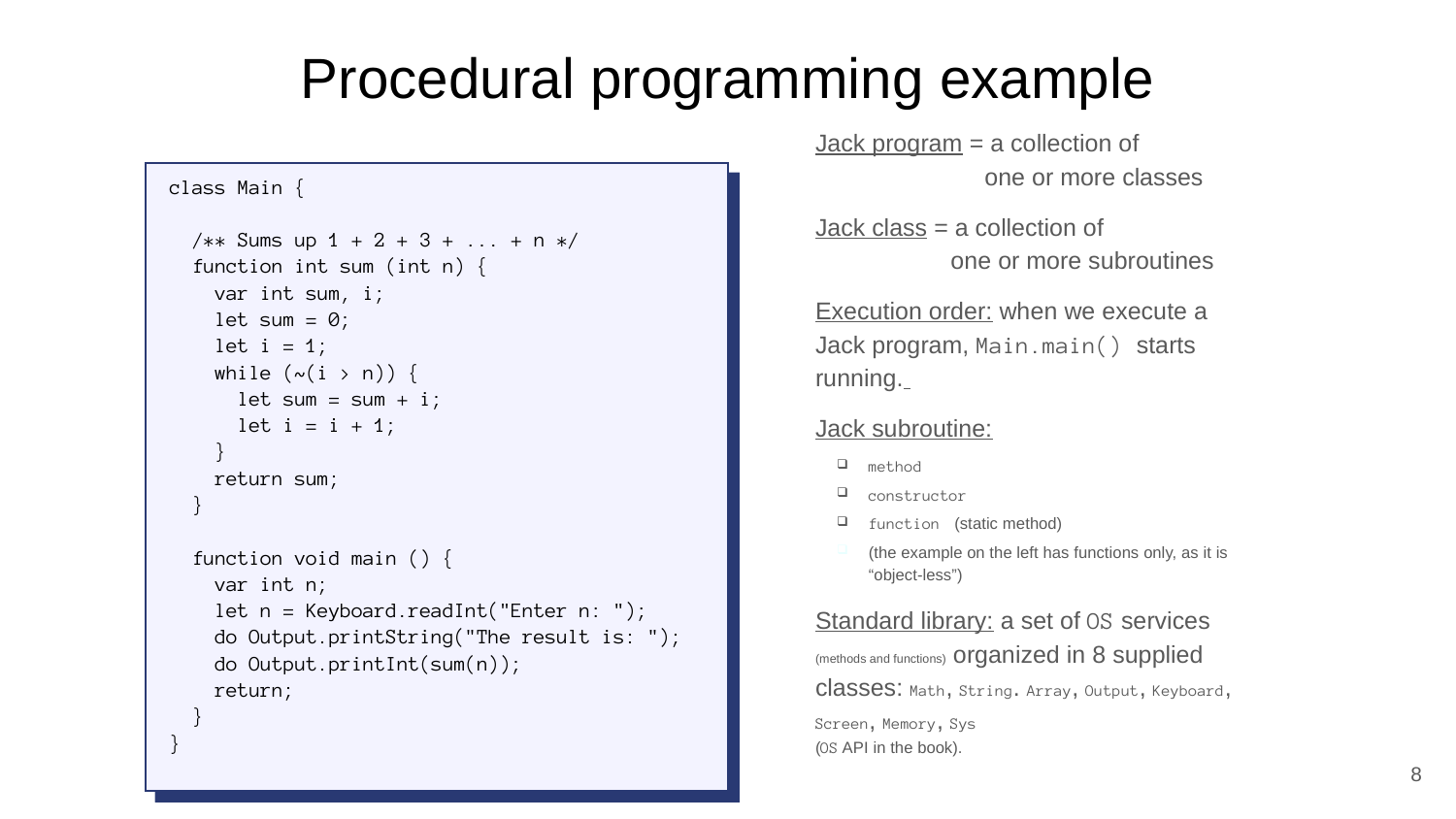

# Procedural programming example
Jack program = a collection of
                         one or more classes
Jack class = a collection of
                    one or more subroutines
Execution order: when we execute a Jack program, Main.main() starts running.
Jack subroutine:
method
constructor
function   (static method)
(the example on the left has functions only, as it is “object-less”)
Standard library: a set of OS services (methods and functions) organized in 8 supplied classes: Math, String. Array, Output, Keyboard, Screen, Memory, Sys
(OS API in the book).
class Main {

  /** Sums up 1 + 2 + 3 + ... + n */
  function int sum (int n) {
    var int sum, i;
    let sum = 0;
    let i = 1;
    while (~(i > n)) {
      let sum = sum + i;
      let i = i + 1;
    }
    return sum;
  }

  function void main () {
    var int n;
    let n = Keyboard.readInt("Enter n: ");
    do Output.printString("The result is: ");
    do Output.printInt(sum(n));
    return;
  }
}
8